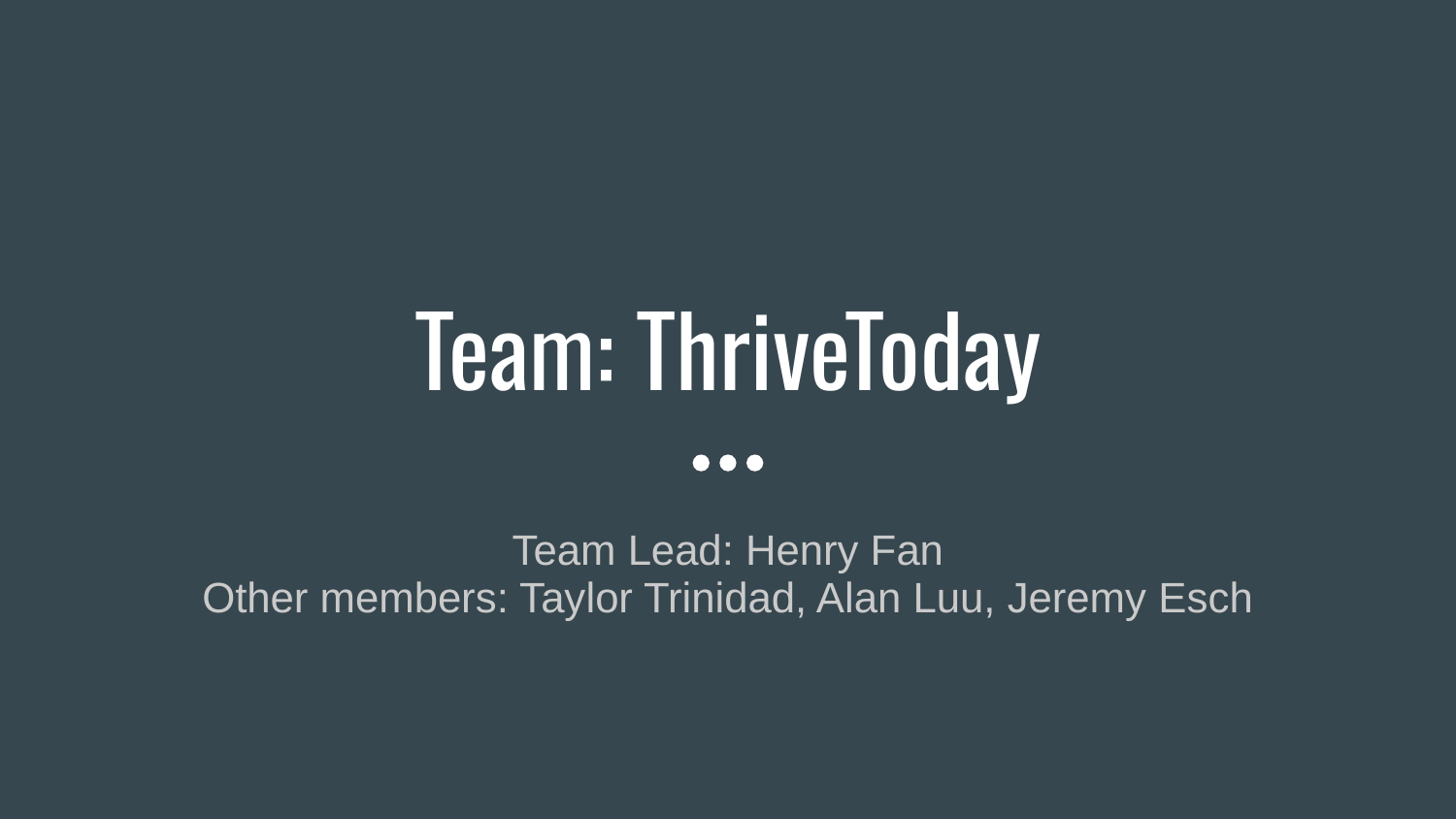

# Team: ThriveToday
Team Lead: Henry Fan
Other members: Taylor Trinidad, Alan Luu, Jeremy Esch